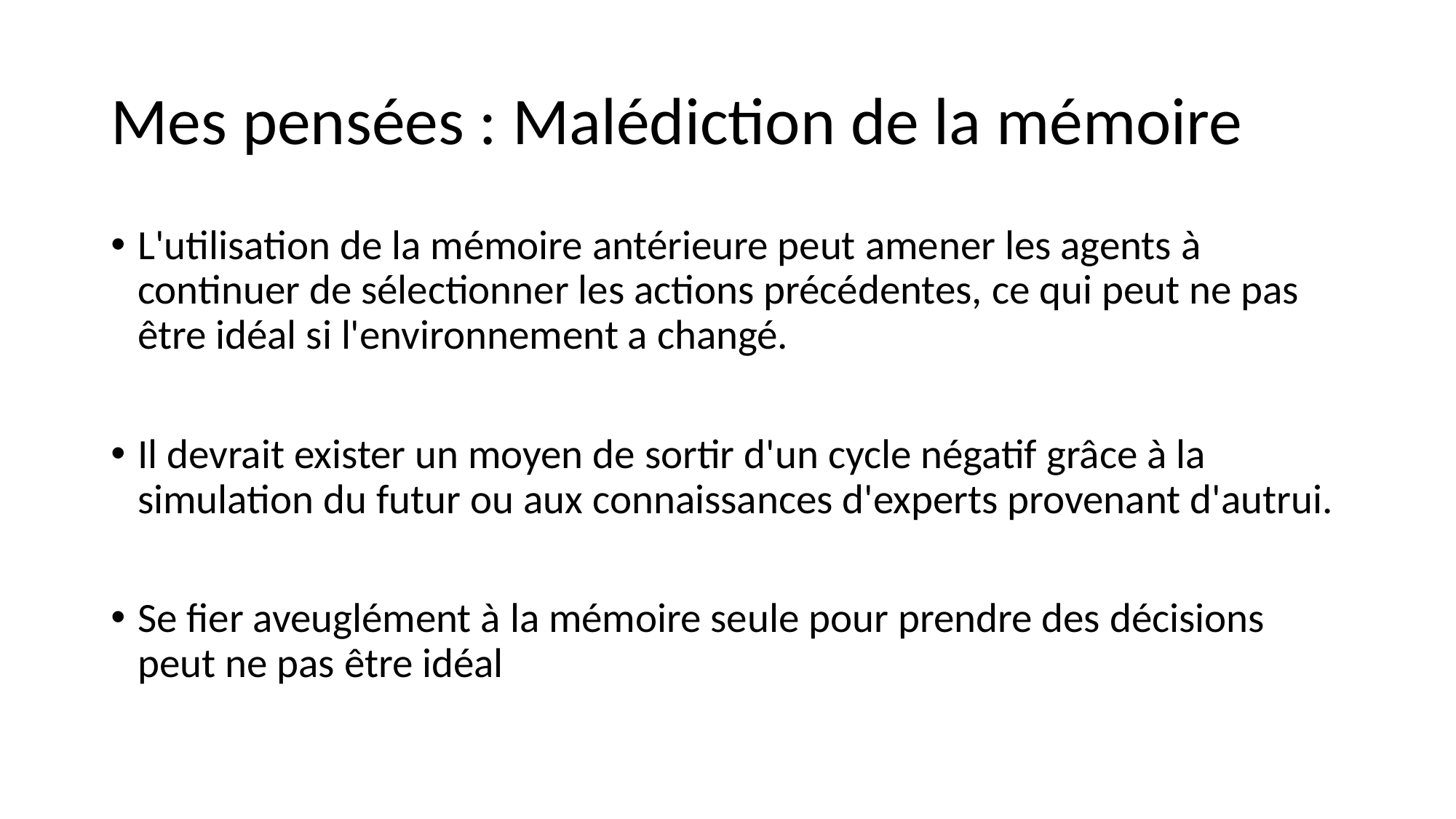

# Mes pensées : Malédiction de la mémoire
L'utilisation de la mémoire antérieure peut amener les agents à continuer de sélectionner les actions précédentes, ce qui peut ne pas être idéal si l'environnement a changé.

Il devrait exister un moyen de sortir d'un cycle négatif grâce à la simulation du futur ou aux connaissances d'experts provenant d'autrui.

Se fier aveuglément à la mémoire seule pour prendre des décisions peut ne pas être idéal